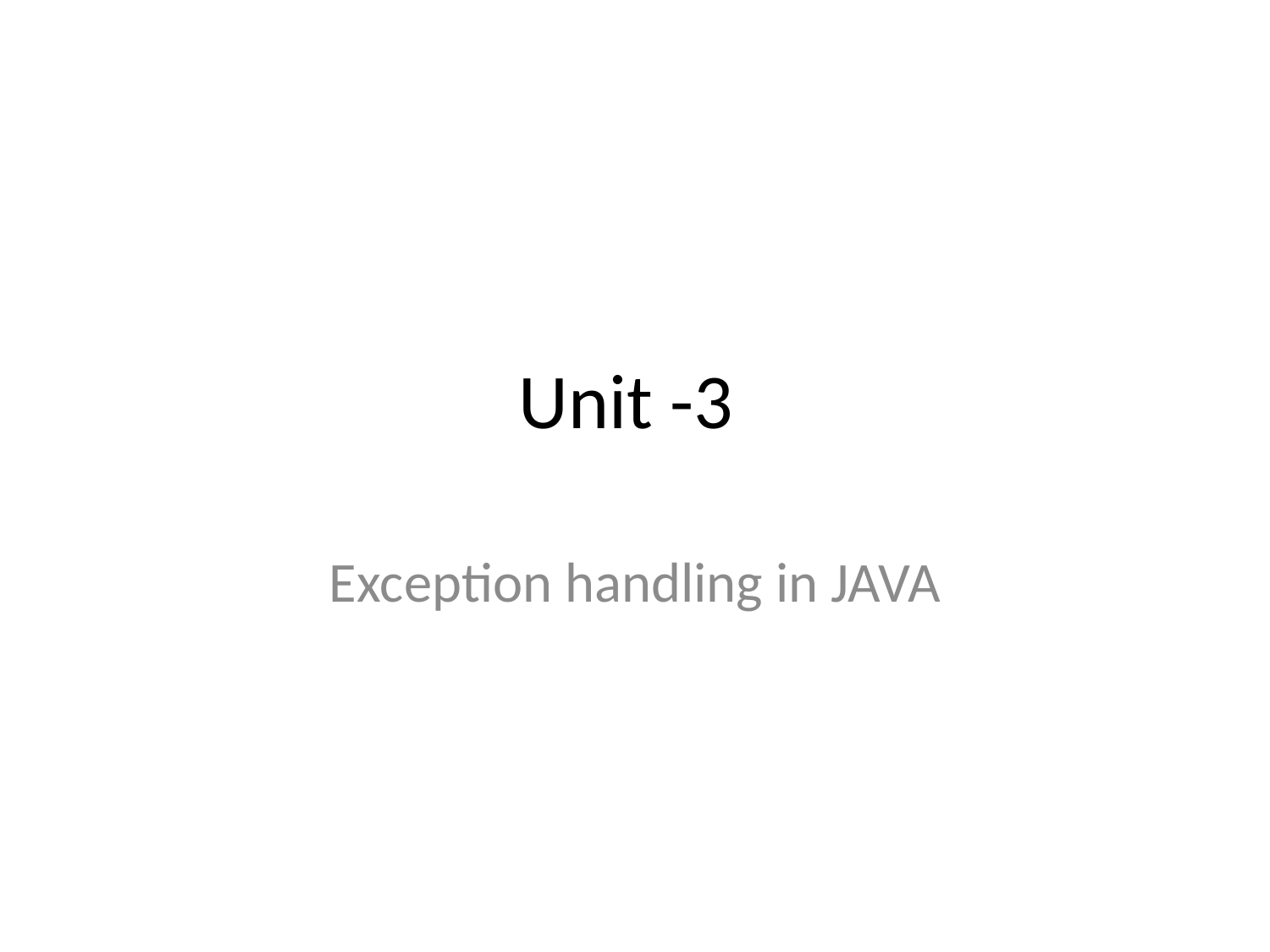

# Unit -3
Exception handling in JAVA